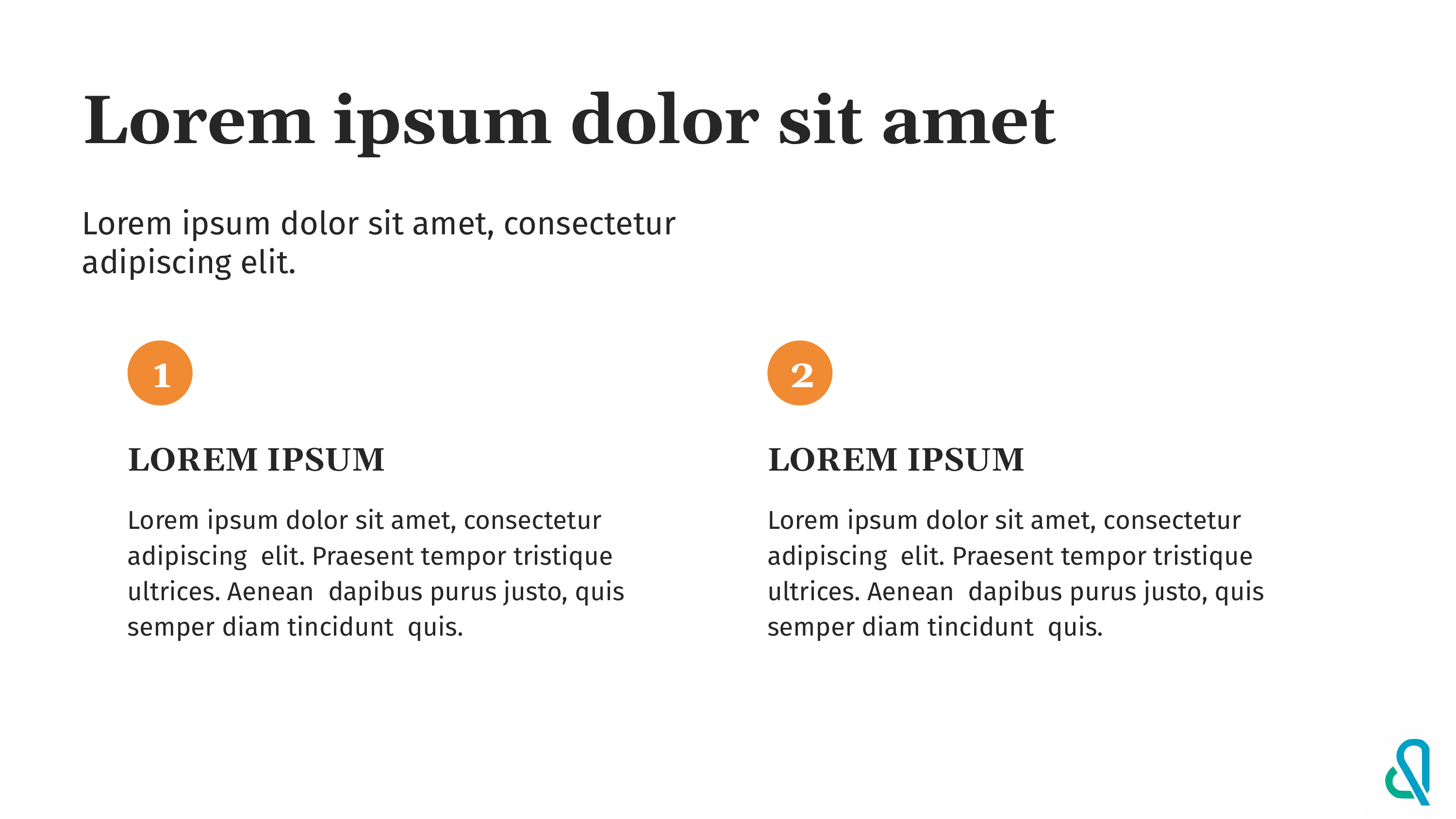

# Lorem ipsum dolor sit amet
Lorem ipsum dolor sit amet, consectetur adipiscing elit.

1
LOREM IPSUM
Lorem ipsum dolor sit amet, consectetur adipiscing  elit. Praesent tempor tristique ultrices. Aenean  dapibus purus justo, quis semper diam tincidunt  quis.
2
LOREM IPSUM
Lorem ipsum dolor sit amet, consectetur adipiscing  elit. Praesent tempor tristique ultrices. Aenean  dapibus purus justo, quis semper diam tincidunt  quis.